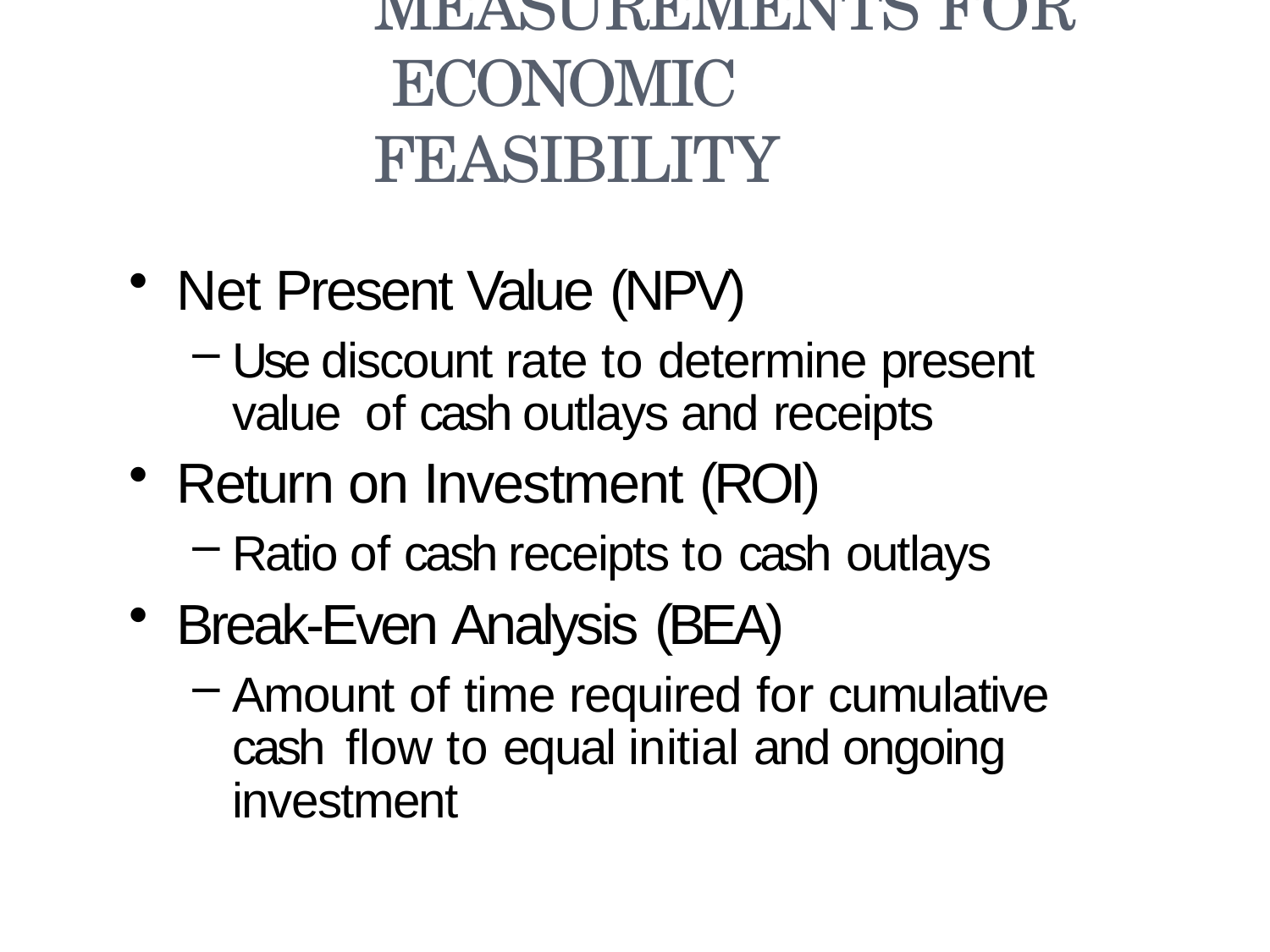

# Three Financial Measurements for  Economic Feasibility
Net Present Value (NPV)
Use discount rate to determine present value  of cash outlays and receipts
Return on Investment (ROI)
Ratio of cash receipts to cash outlays
Break-Even Analysis (BEA)
Amount of time required for cumulative cash  flow to equal initial and ongoing investment